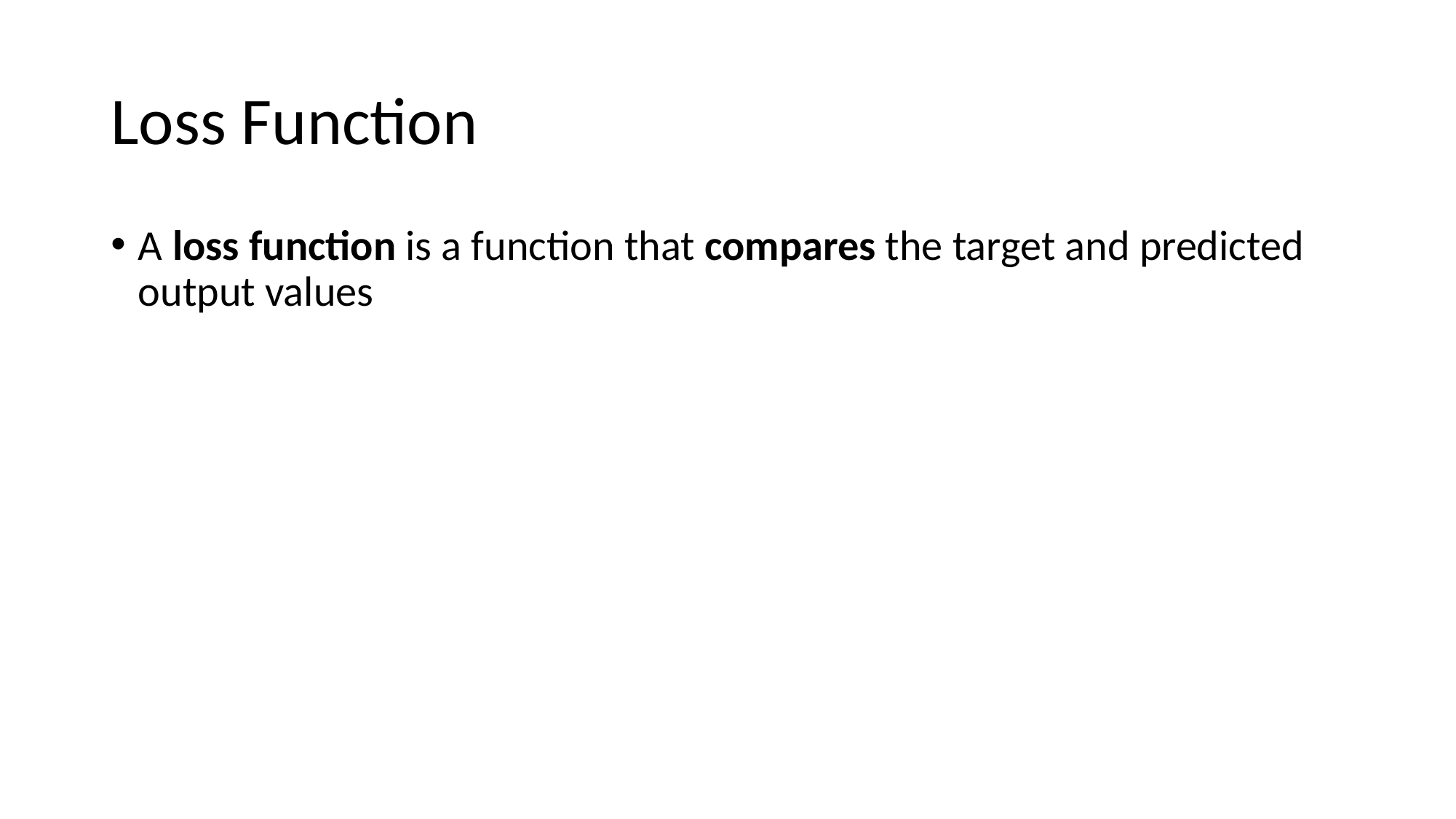

# Loss Function
A loss function is a function that compares the target and predicted output values